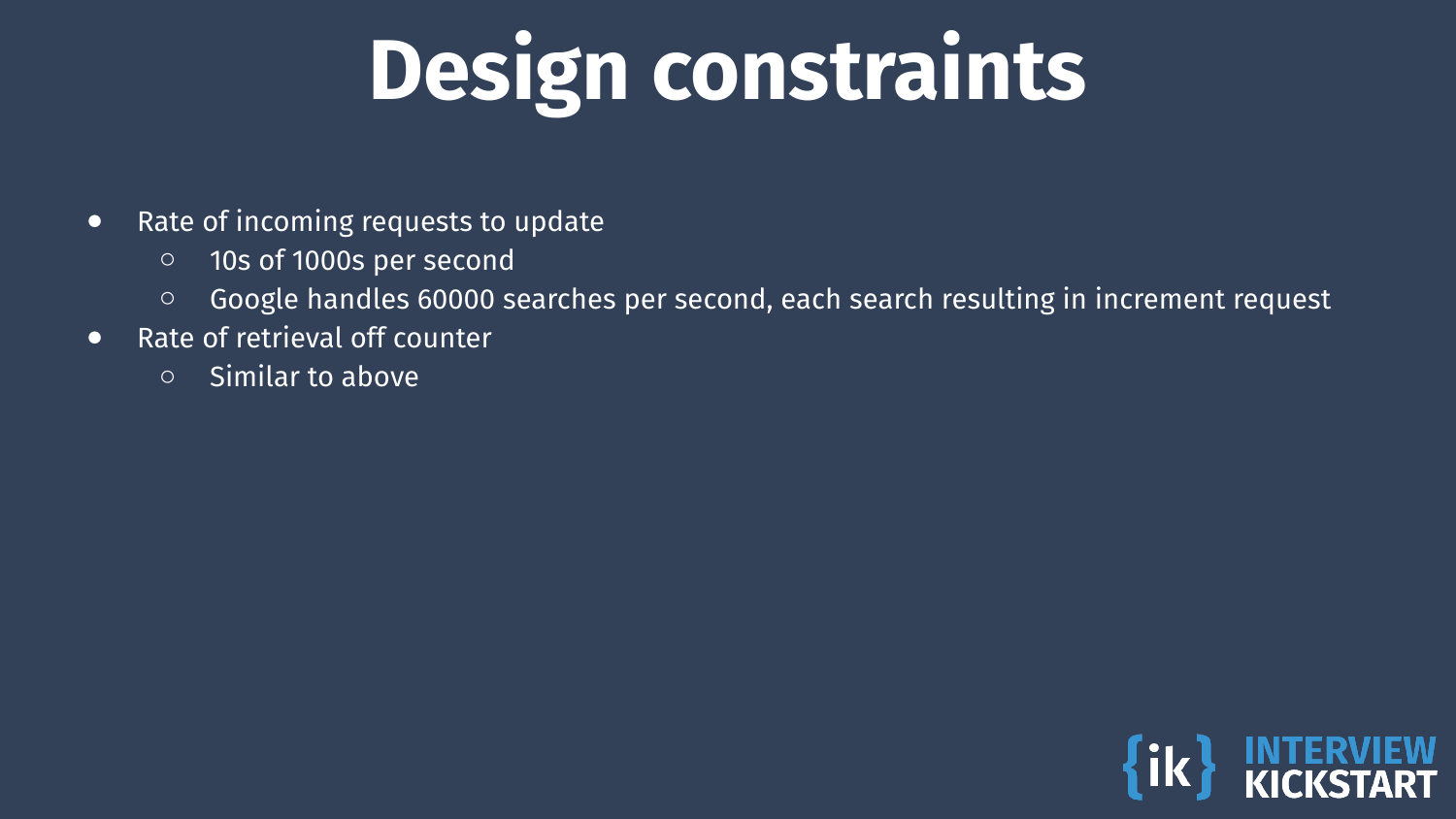

# Design constraints
Rate of incoming requests to update
10s of 1000s per second
Google handles 60000 searches per second, each search resulting in increment request
Rate of retrieval off counter
Similar to above